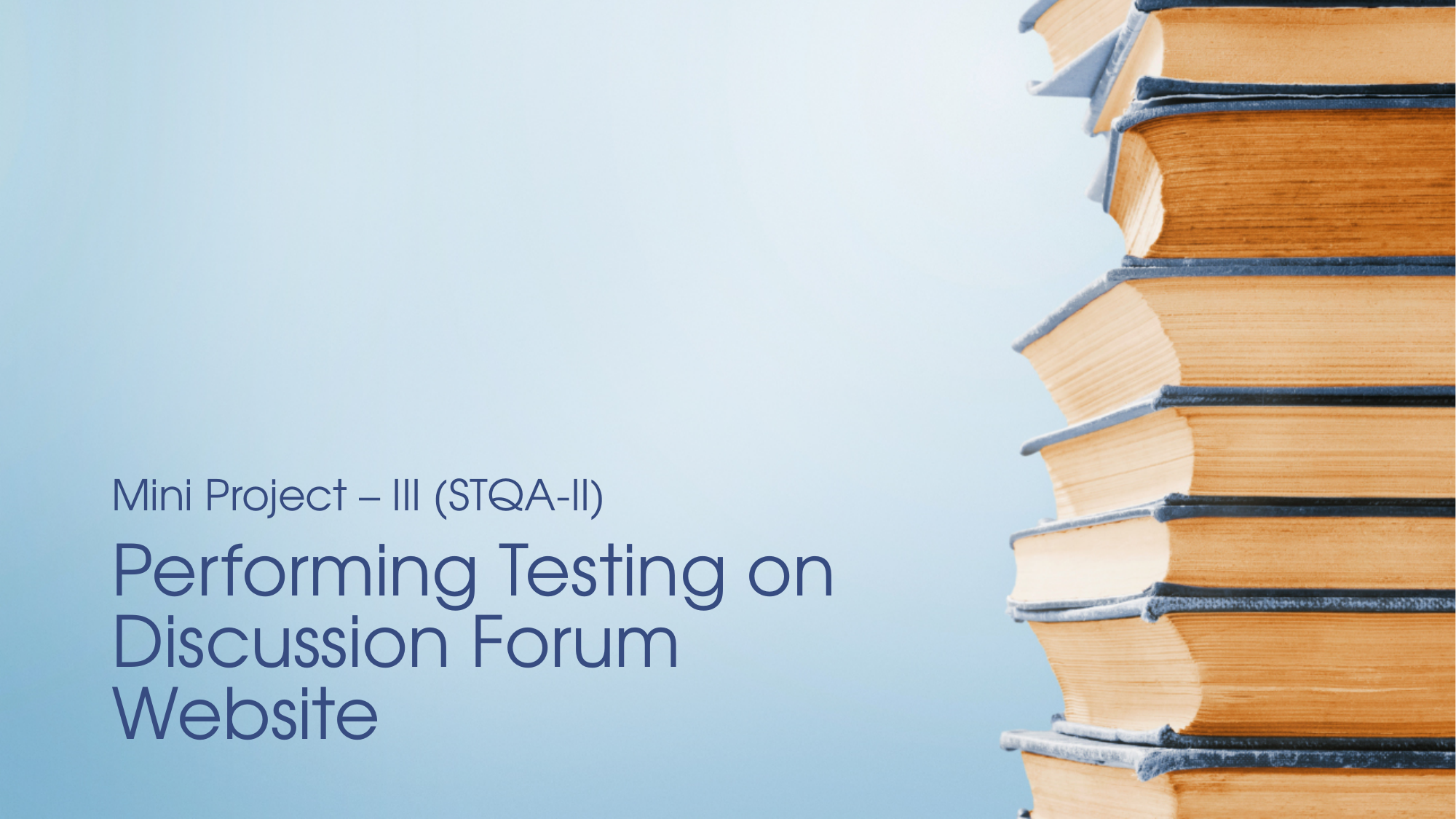

Mini Project – III (STQA-II)
# Performing Testing on Discussion Forum Website